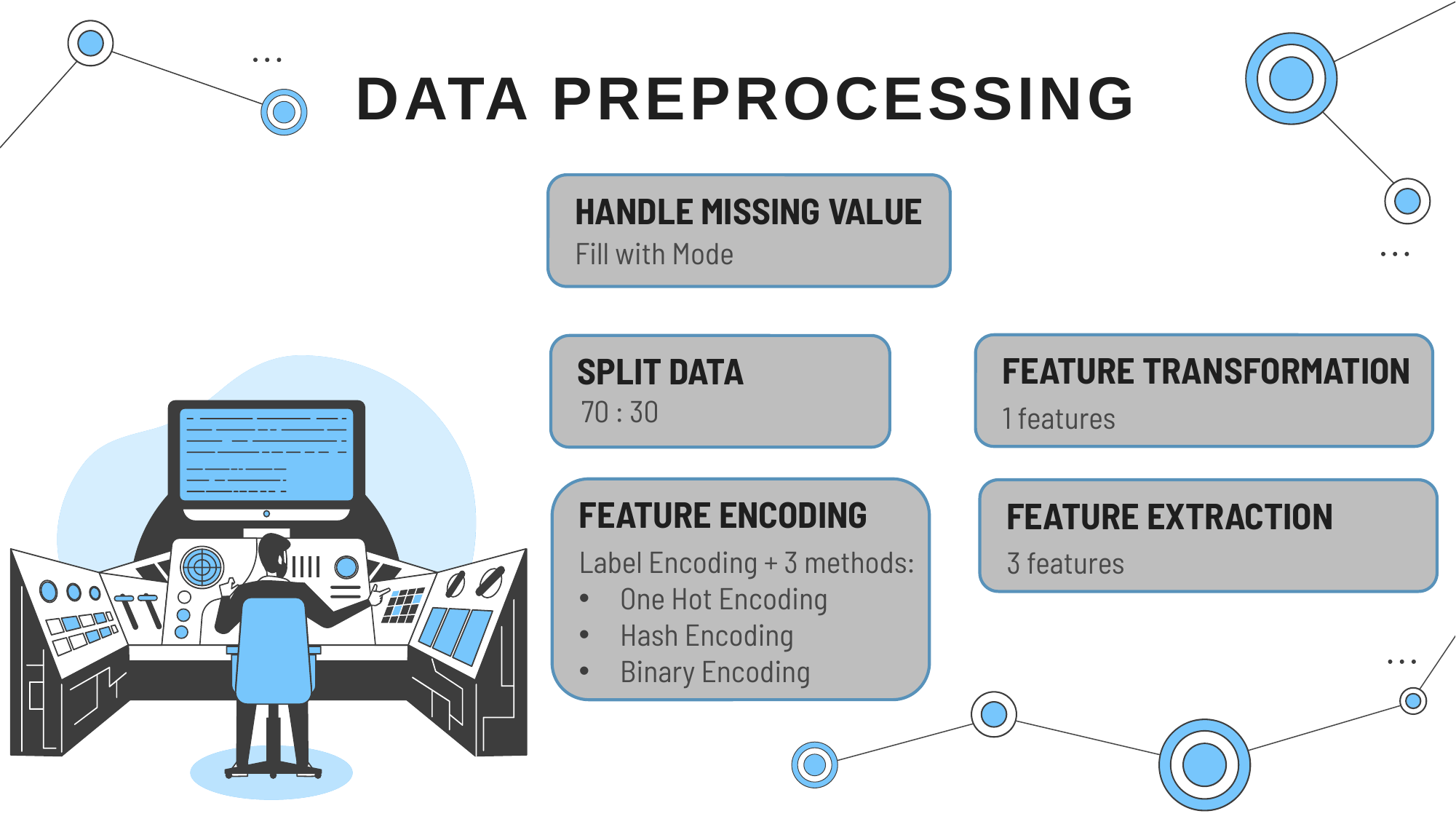

# DATA PREPROCESSING
HANDLE MISSING VALUE

Fill with Mode
FEATURE TRANSFORMATION
SPLIT DATA

70 : 30
1 features
FEATURE ENCODING
FEATURE EXTRACTION

Label Encoding + 3 methods:
One Hot Encoding
Hash Encoding
Binary Encoding
3 features